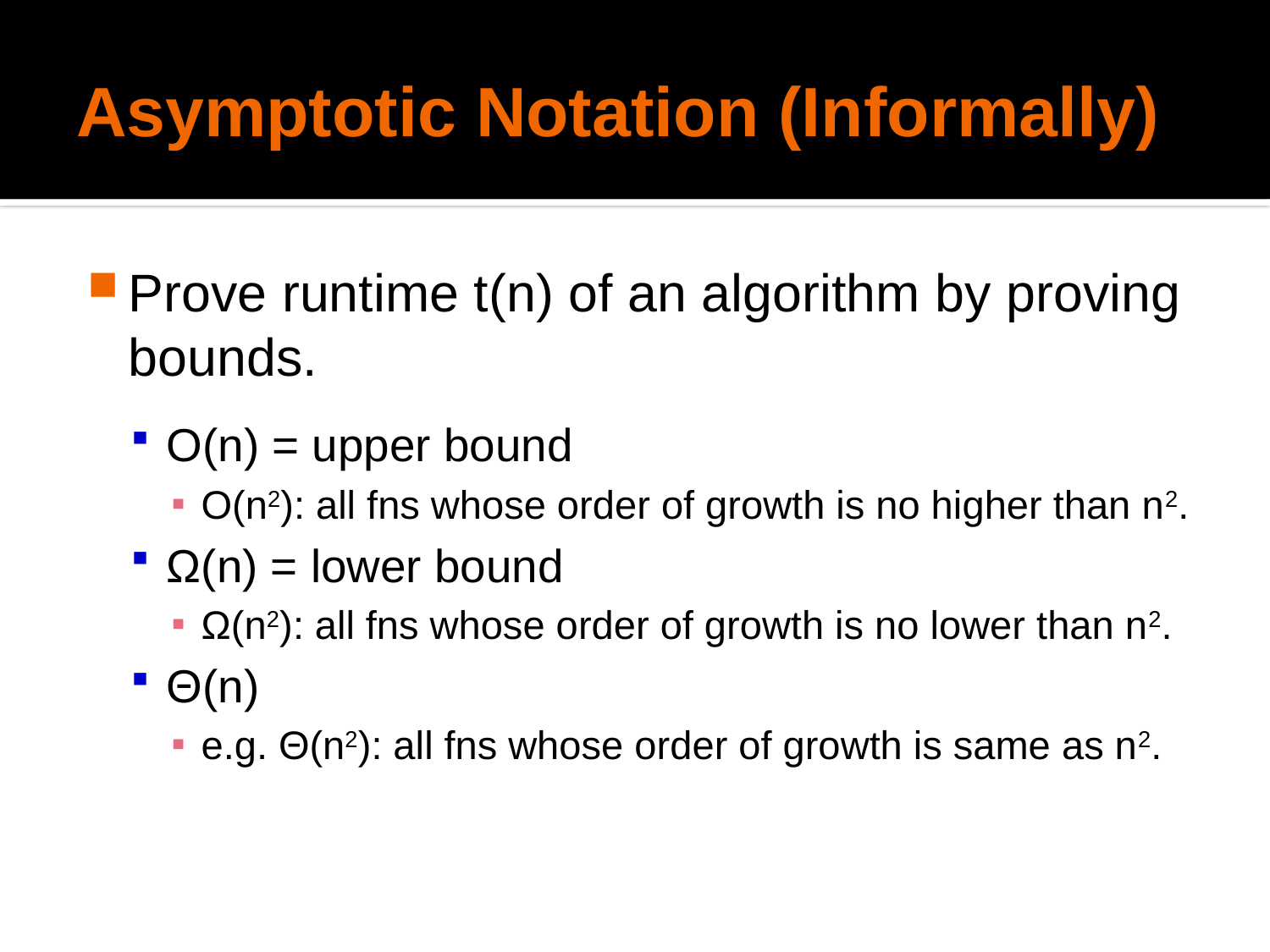

# Asymptotic Notation (Informally)
Prove runtime t(n) of an algorithm by proving bounds.
O(n) = upper bound
O(n2): all fns whose order of growth is no higher than n2.
Ω(n) = lower bound
Ω(n2): all fns whose order of growth is no lower than n2.
Θ(n)
e.g. Θ(n2): all fns whose order of growth is same as n2.